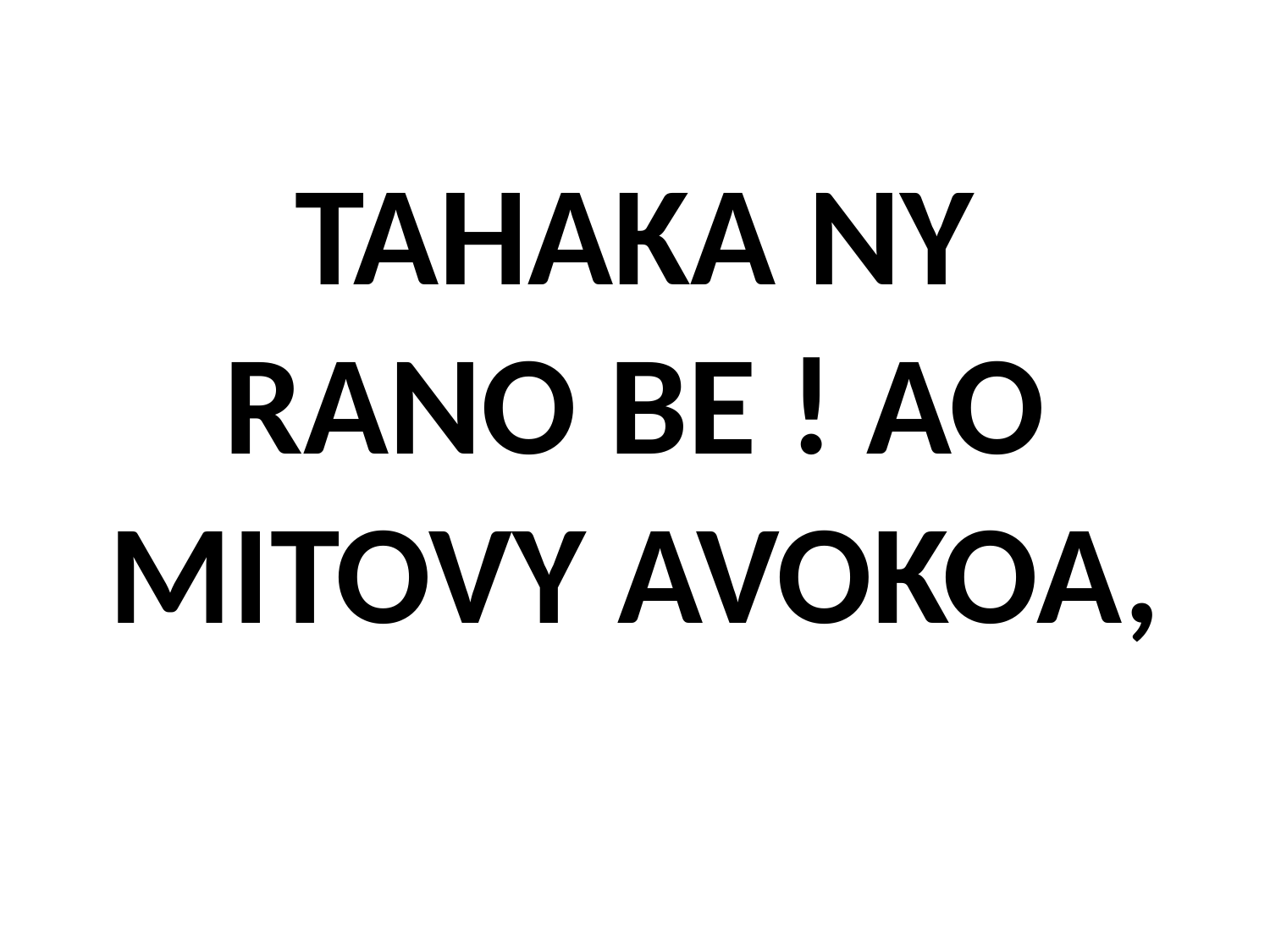

# TAHAKA NY RANO BE ! AO MITOVY AVOKOA,